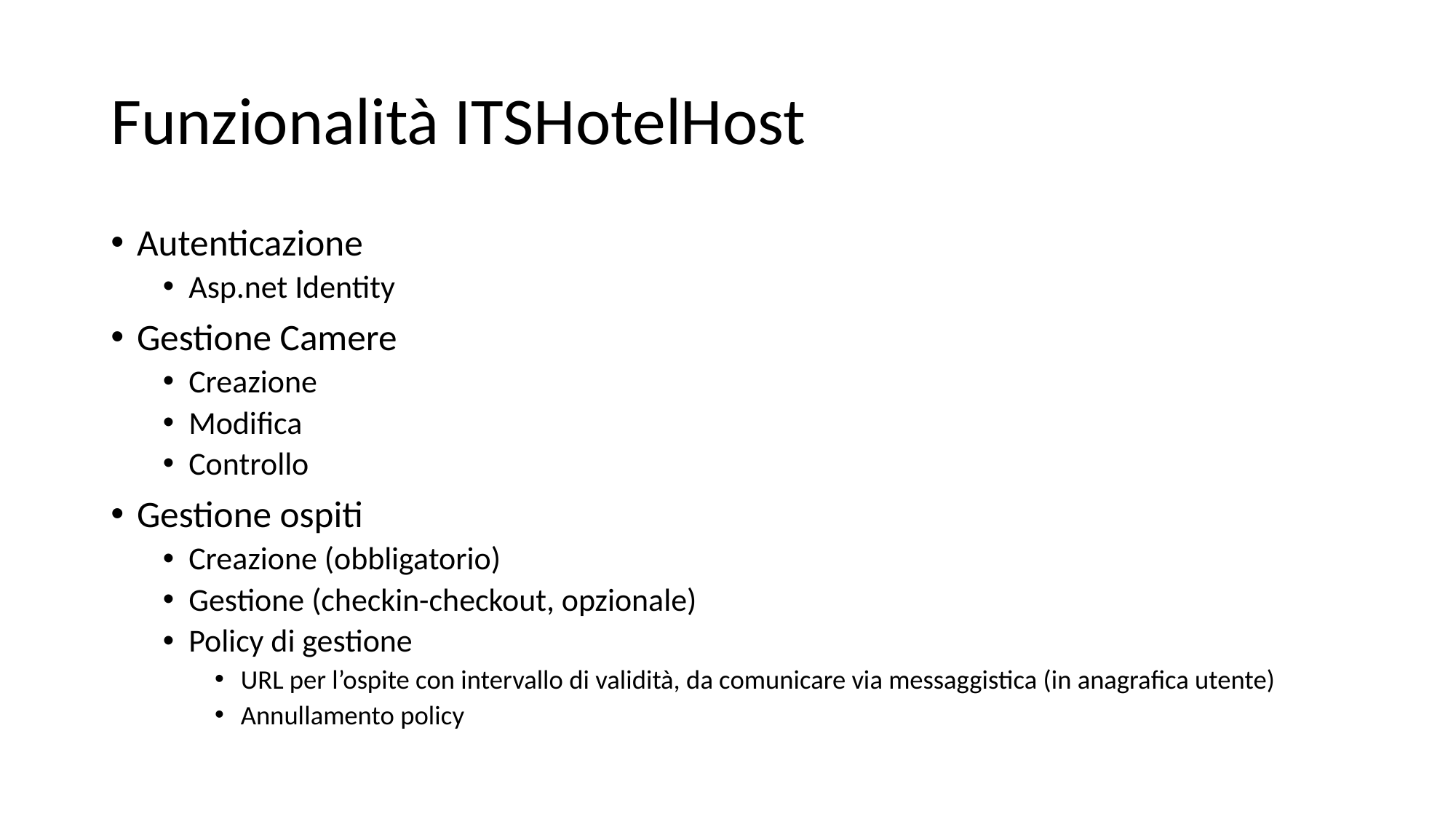

# Funzionalità ITSHotelHost
Autenticazione
Asp.net Identity
Gestione Camere
Creazione
Modifica
Controllo
Gestione ospiti
Creazione (obbligatorio)
Gestione (checkin-checkout, opzionale)
Policy di gestione
URL per l’ospite con intervallo di validità, da comunicare via messaggistica (in anagrafica utente)
Annullamento policy